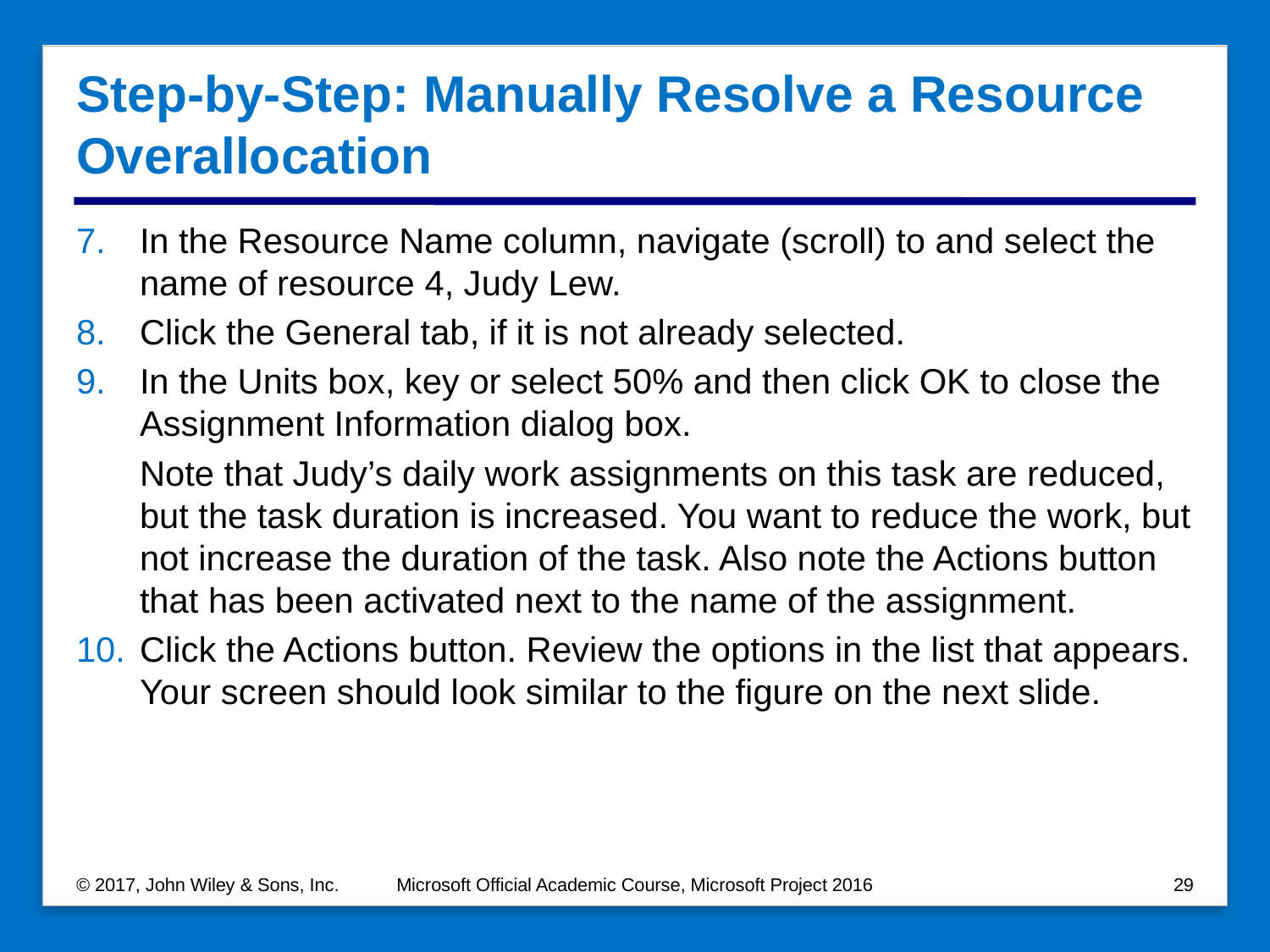

# Step-by-Step: Manually Resolve a Resource Overallocation
In the Resource Name column, navigate (scroll) to and select the name of resource 4, Judy Lew.
Click the General tab, if it is not already selected.
In the Units box, key or select 50% and then click OK to close the Assignment Information dialog box.
Note that Judy’s daily work assignments on this task are reduced, but the task duration is increased. You want to reduce the work, but not increase the duration of the task. Also note the Actions button that has been activated next to the name of the assignment.
Click the Actions button. Review the options in the list that appears. Your screen should look similar to the figure on the next slide.
© 2017, John Wiley & Sons, Inc.
Microsoft Official Academic Course, Microsoft Project 2016
29